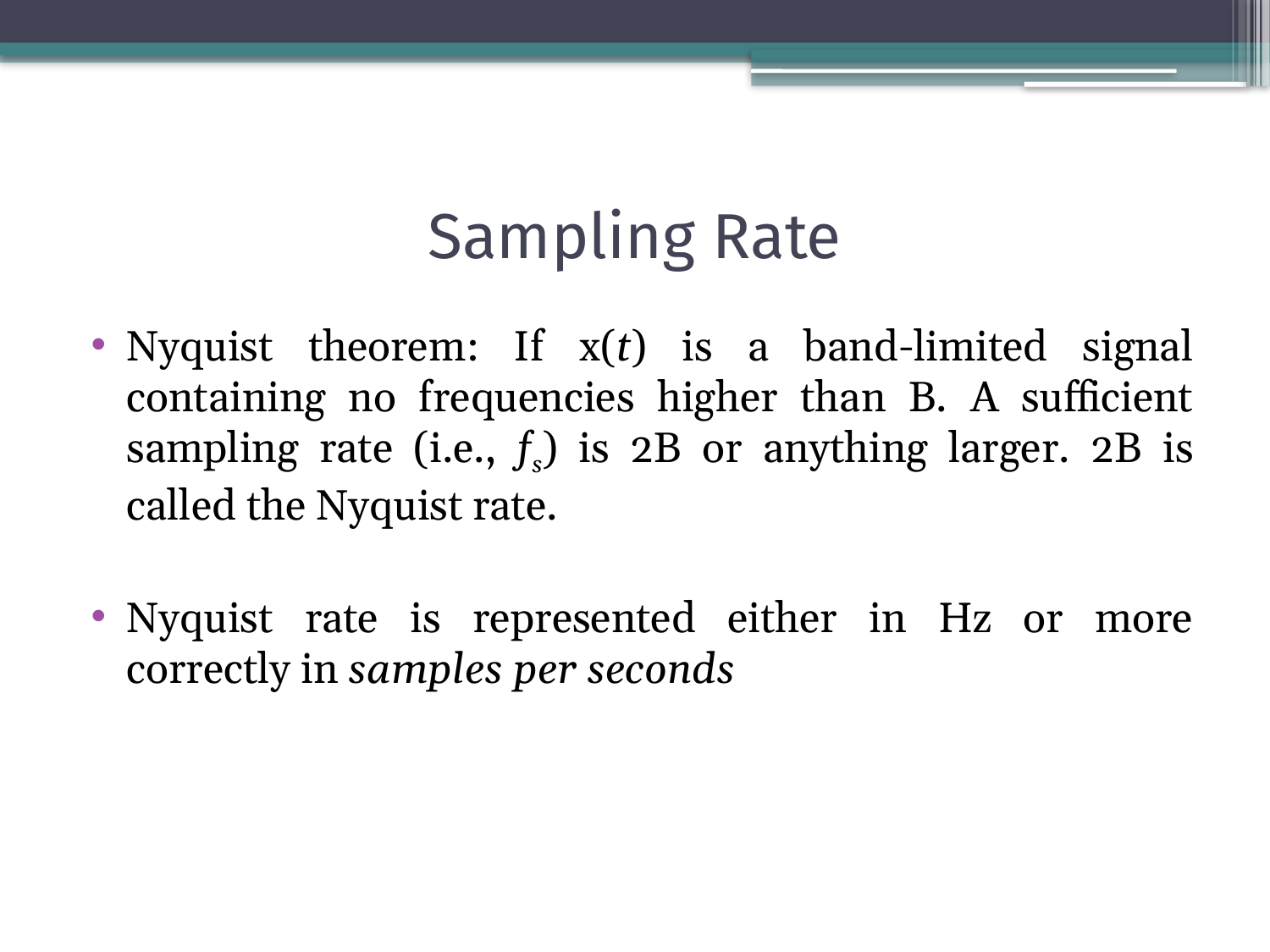

# Sampling Rate
Nyquist theorem: If x(t) is a band-limited signal containing no frequencies higher than B. A sufficient sampling rate (i.e., fs) is 2B or anything larger. 2B is called the Nyquist rate.

Nyquist rate is represented either in Hz or more correctly in samples per seconds